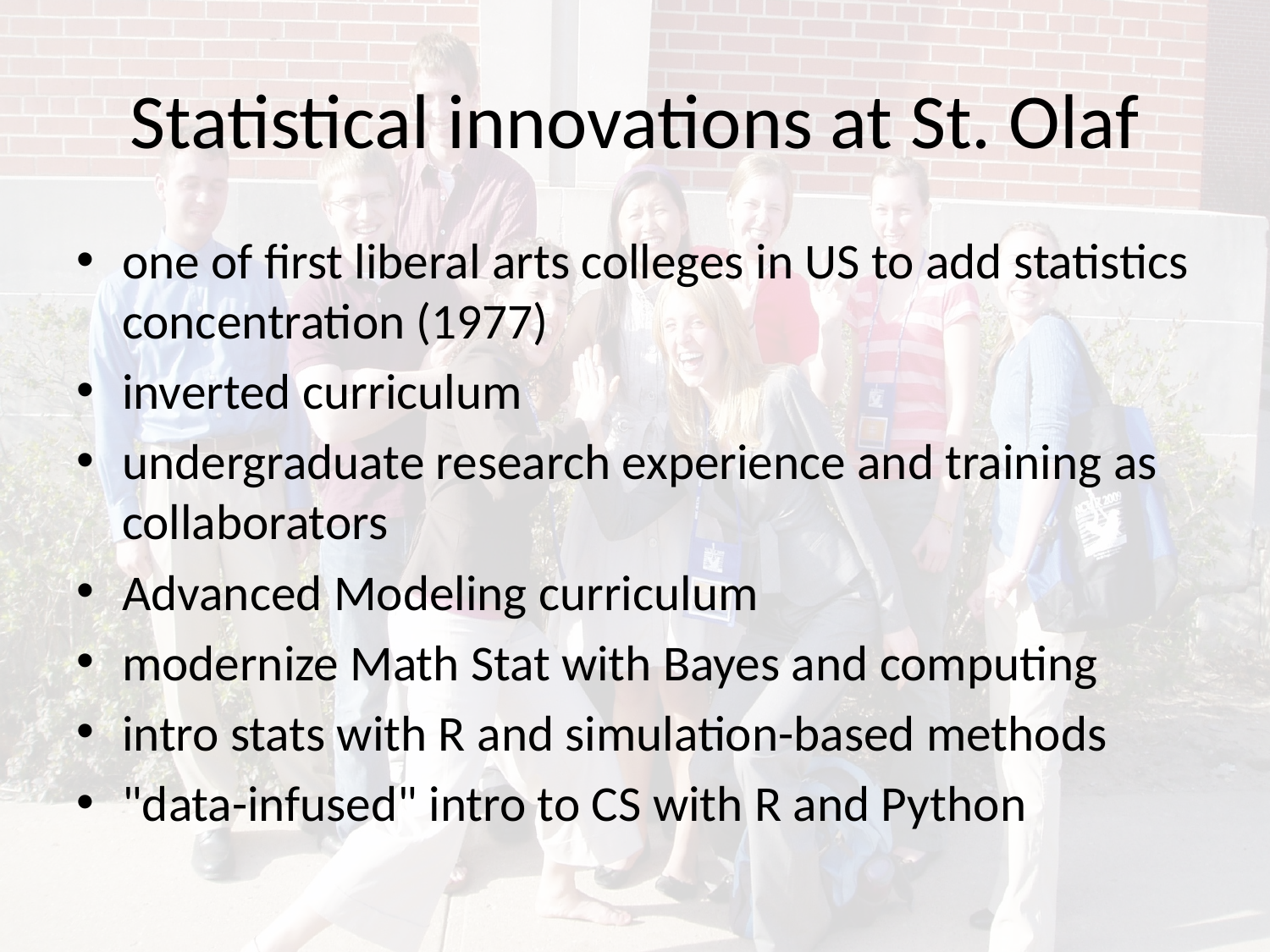

# Statistical innovations at St. Olaf
one of first liberal arts colleges in US to add statistics concentration (1977)
inverted curriculum
undergraduate research experience and training as collaborators
Advanced Modeling curriculum
modernize Math Stat with Bayes and computing
intro stats with R and simulation-based methods
"data-infused" intro to CS with R and Python